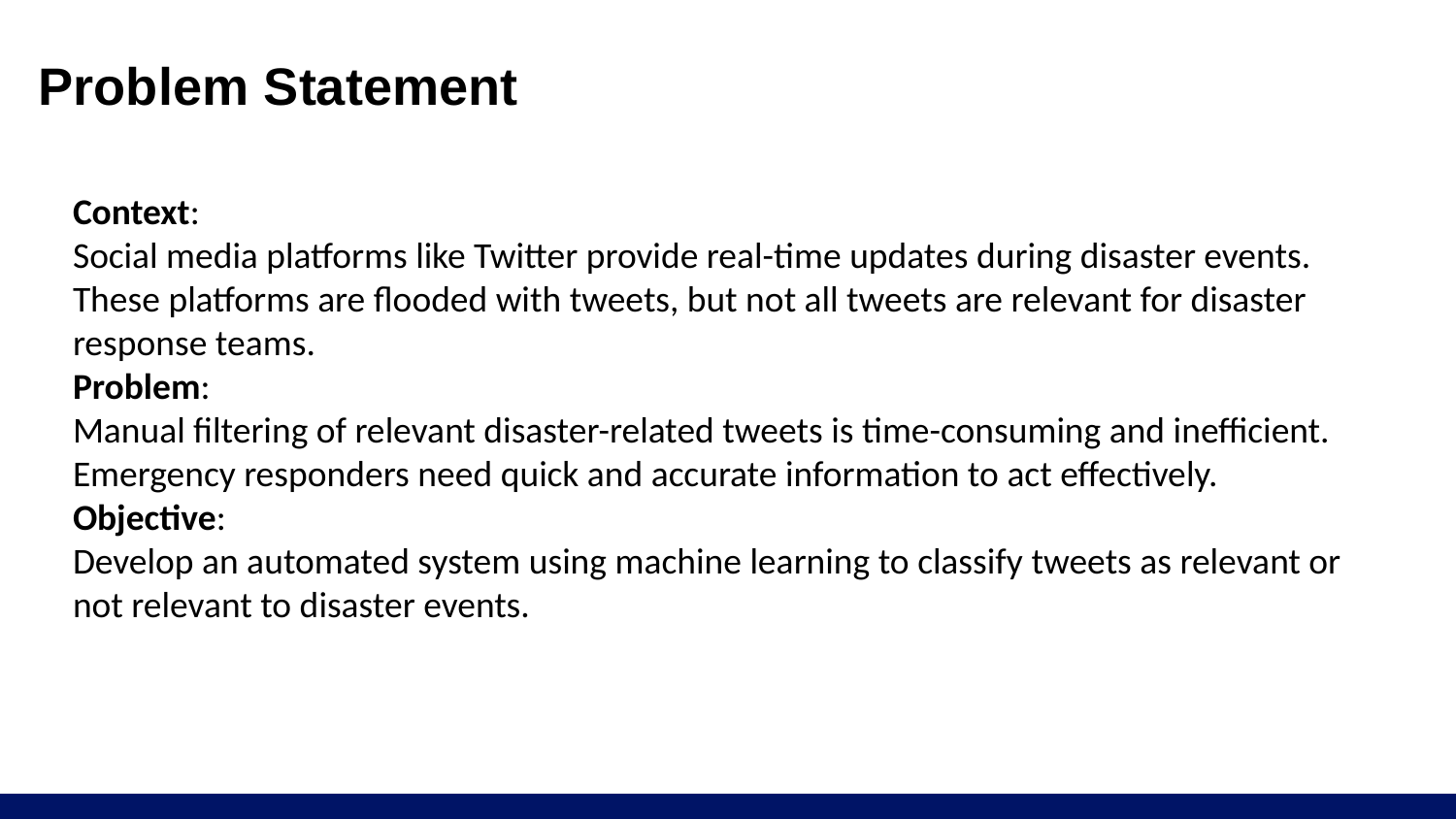

# Problem Statement
Context:
Social media platforms like Twitter provide real-time updates during disaster events.
These platforms are flooded with tweets, but not all tweets are relevant for disaster response teams.
Problem:
Manual filtering of relevant disaster-related tweets is time-consuming and inefficient.
Emergency responders need quick and accurate information to act effectively.
Objective:
Develop an automated system using machine learning to classify tweets as relevant or not relevant to disaster events.